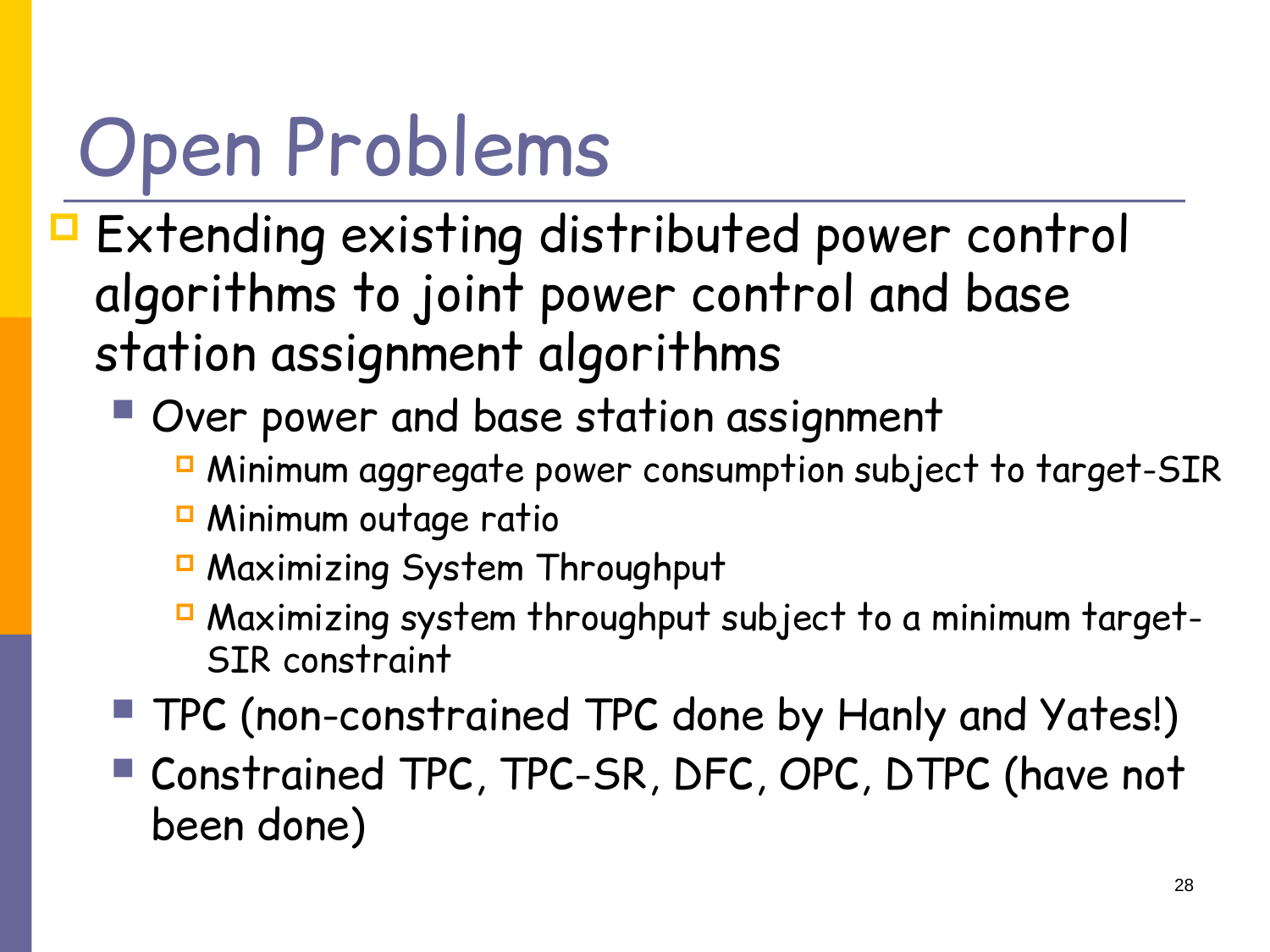

# Open Problems
Extending existing distributed power control algorithms to joint power control and base station assignment algorithms
Over power and base station assignment
Minimum aggregate power consumption subject to target-SIR
Minimum outage ratio
Maximizing System Throughput
Maximizing system throughput subject to a minimum target-SIR constraint
TPC (non-constrained TPC done by Hanly and Yates!)
Constrained TPC, TPC-SR, DFC, OPC, DTPC (have not been done)

28